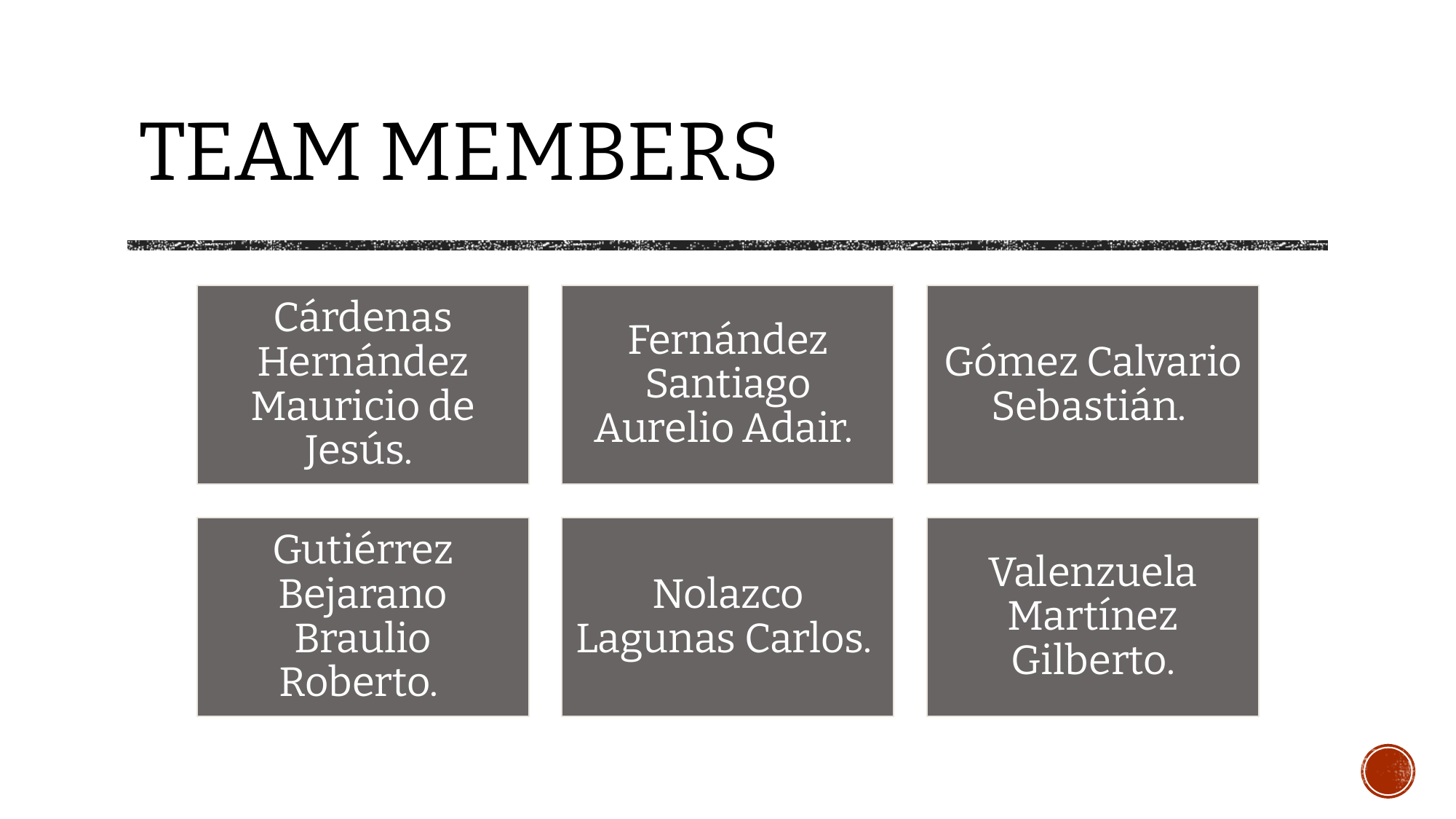

# Team Members

Cárdenas Hernández Mauricio de Jesús.
Fernández Santiago Aurelio Adair.
Gómez Calvario Sebastián.
Gutiérrez Bejarano Braulio Roberto.
Nolazco Lagunas Carlos.
Valenzuela Martínez Gilberto.